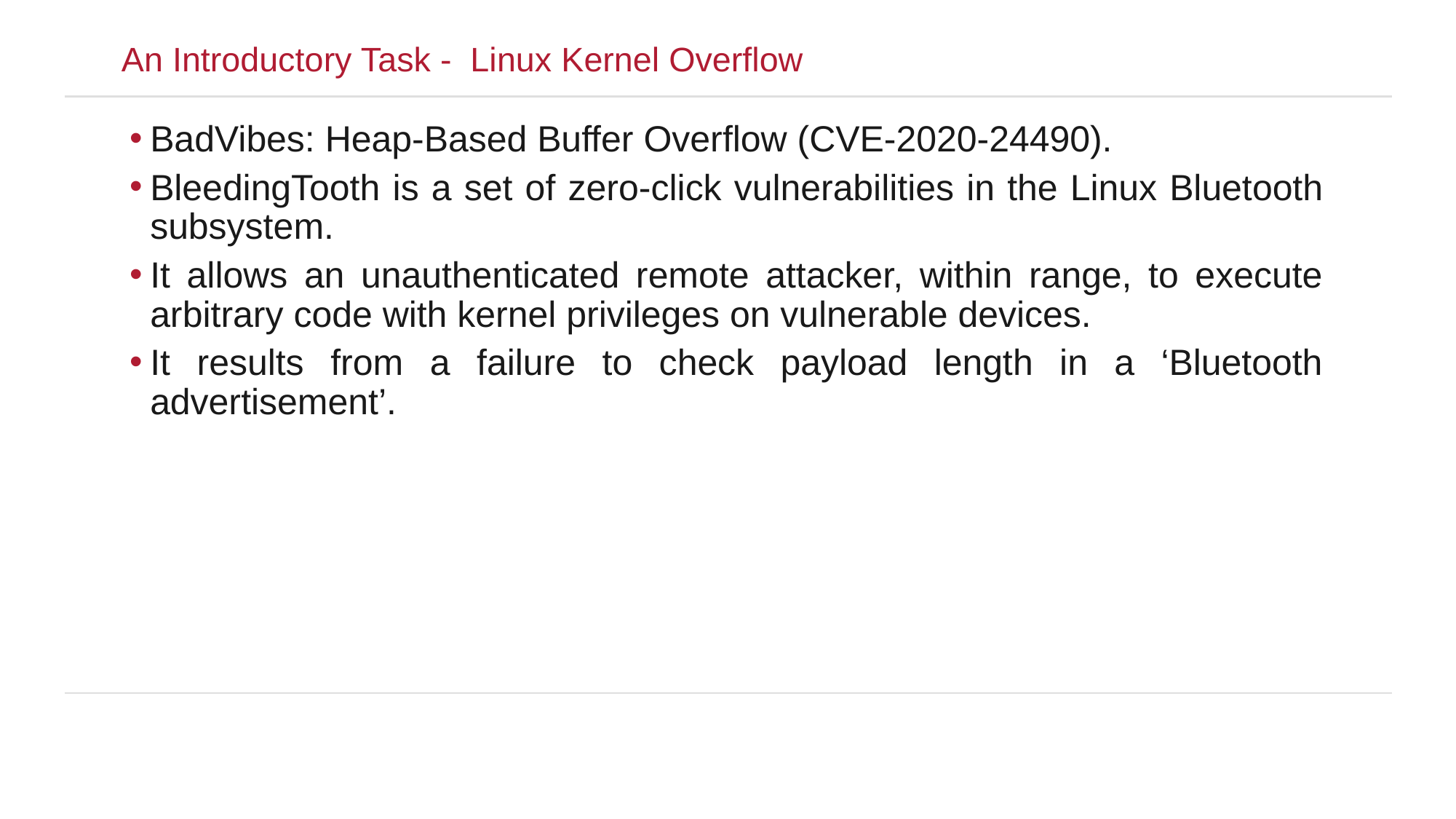

An Introductory Task -  Linux Kernel Overflow
BadVibes: Heap-Based Buffer Overflow (CVE-2020-24490).
BleedingTooth is a set of zero-click vulnerabilities in the Linux Bluetooth subsystem.
It allows an unauthenticated remote attacker, within range, to execute arbitrary code with kernel privileges on vulnerable devices.
It results from a failure to check payload length in a ‘Bluetooth advertisement’.